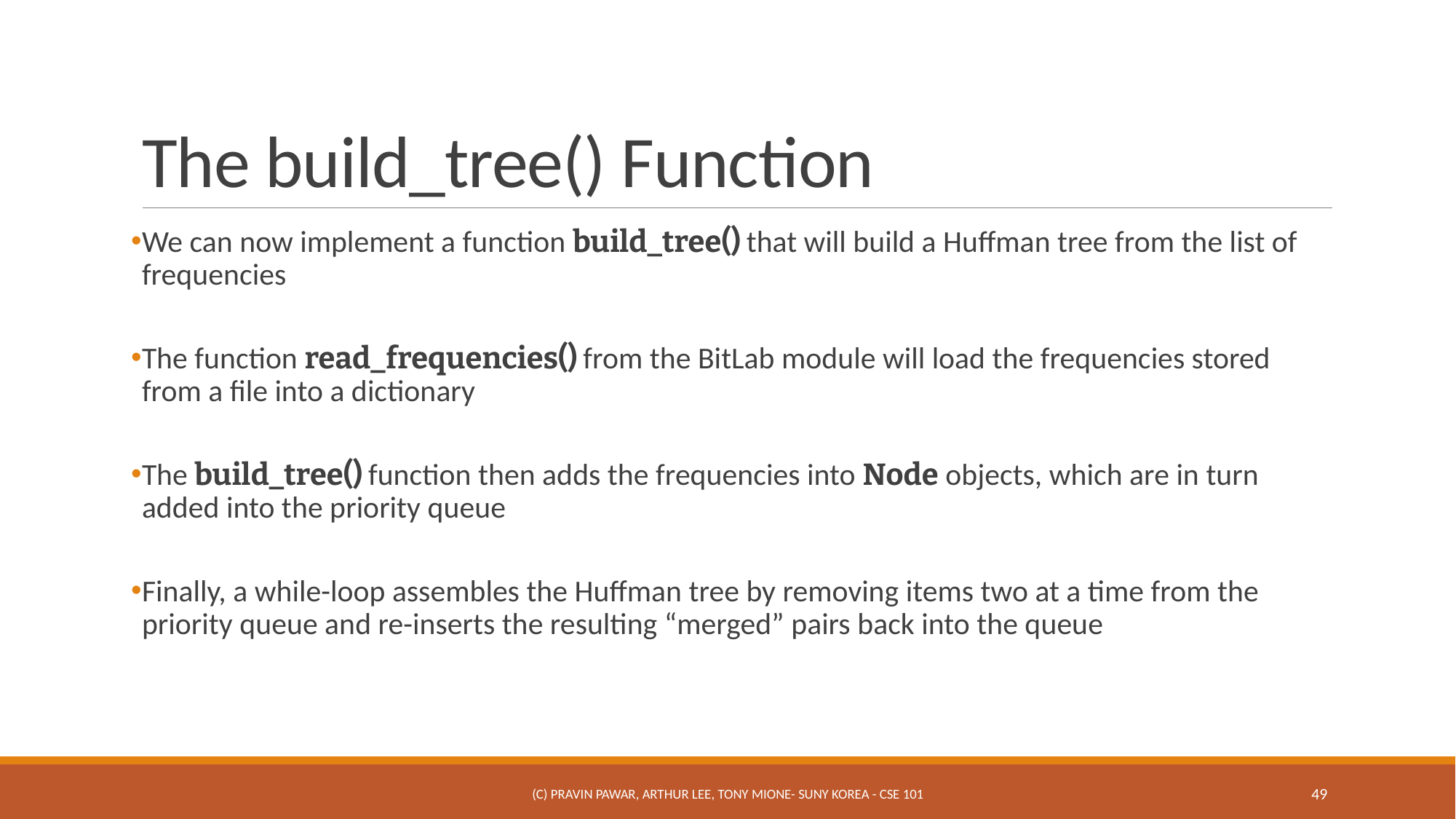

# The build_tree() Function
We can now implement a function build_tree() that will build a Huffman tree from the list of frequencies

The function read_frequencies() from the BitLab module will load the frequencies stored from a file into a dictionary

The build_tree() function then adds the frequencies into Node objects, which are in turn added into the priority queue

Finally, a while-loop assembles the Huffman tree by removing items two at a time from the priority queue and re-inserts the resulting “merged” pairs back into the queue

(c) Pravin Pawar, Arthur Lee, Tony Mione- SUNY Korea - CSE 101
49